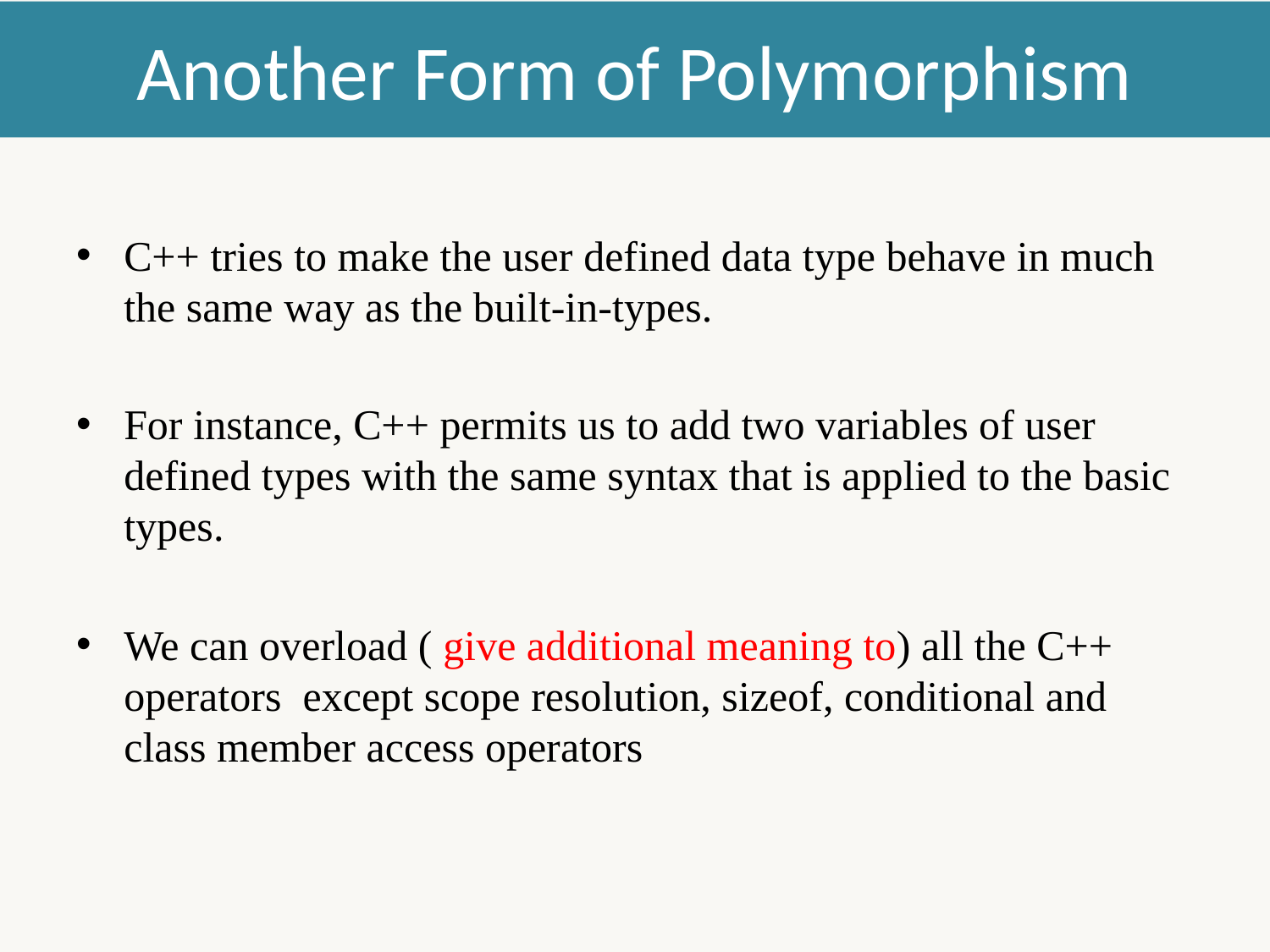

# Another Form of Polymorphism
C++ tries to make the user defined data type behave in much the same way as the built-in-types.

For instance, C++ permits us to add two variables of user defined types with the same syntax that is applied to the basic types.

We can overload ( give additional meaning to) all the C++ operators  except scope resolution, sizeof, conditional and class member access operators